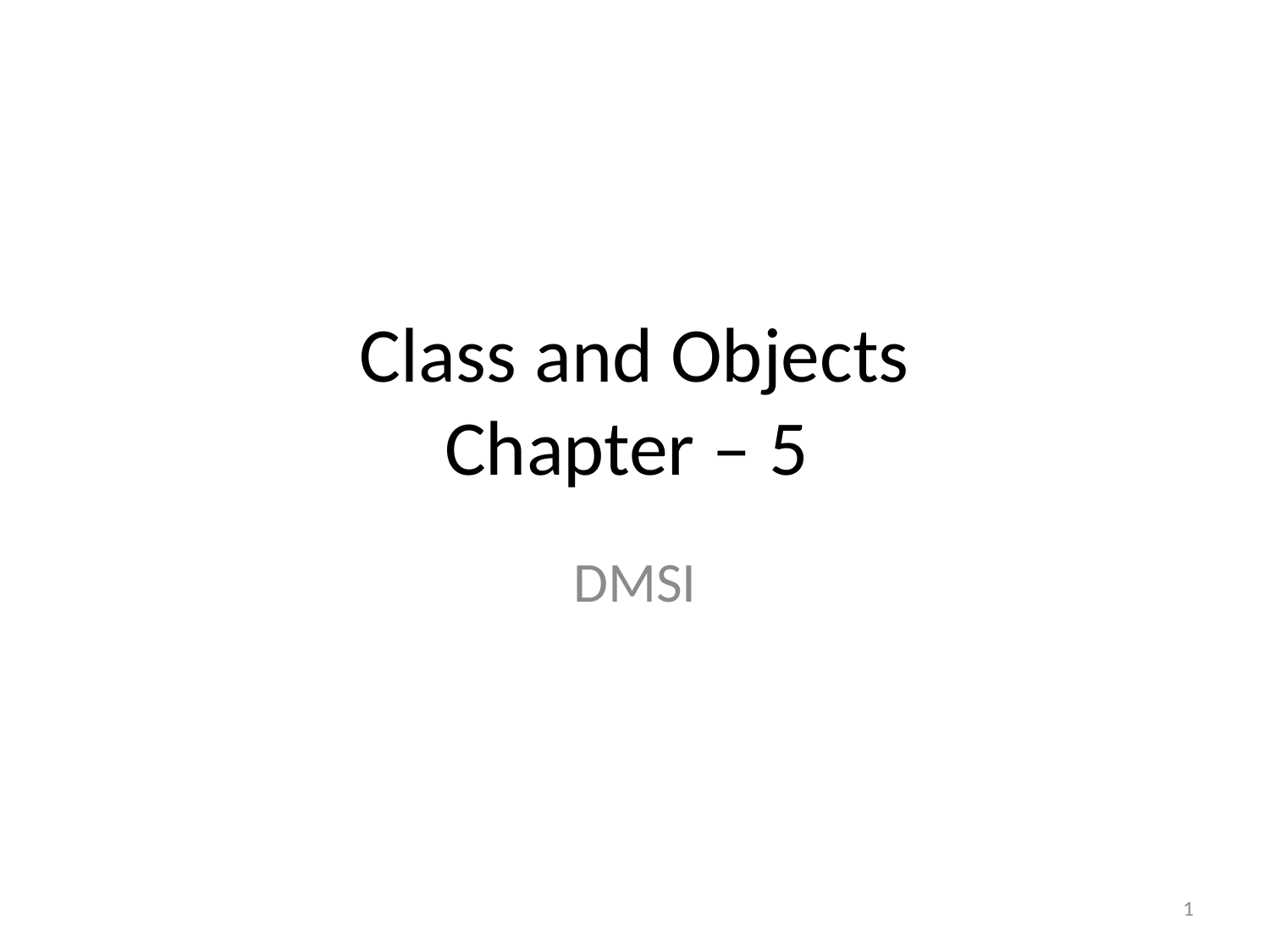

# Class and Objects Chapter – 5
DMSI
1